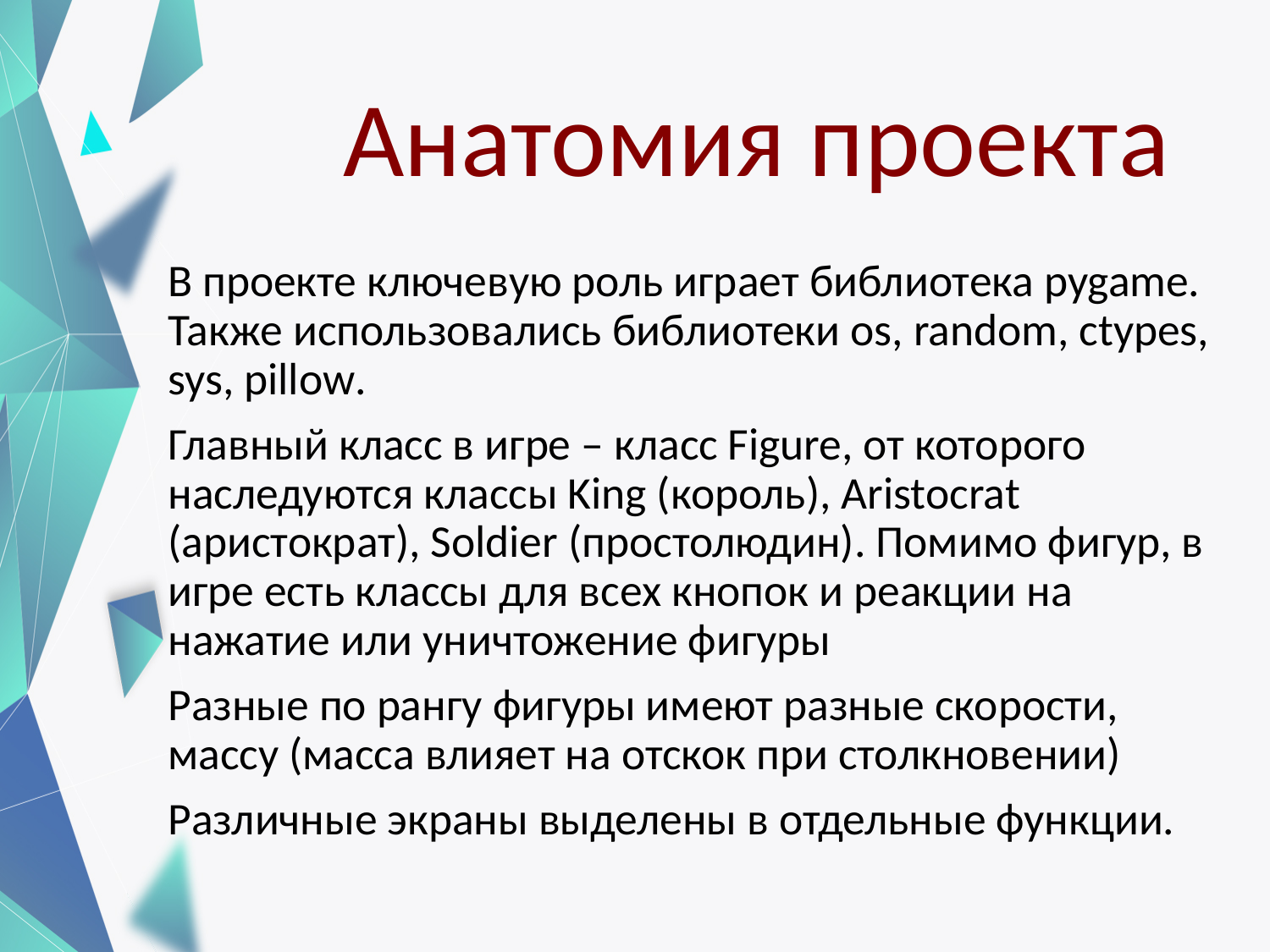

# Анатомия проекта
В проекте ключевую роль играет библиотека pygame. Также использовались библиотеки os, random, ctypes, sys, pillow.
Главный класс в игре – класс Figure, от которого наследуются классы King (король), Aristocrat (аристократ), Soldier (простолюдин). Помимо фигур, в игре есть классы для всех кнопок и реакции на нажатие или уничтожение фигуры
Разные по рангу фигуры имеют разные скорости, массу (масса влияет на отскок при столкновении)
Различные экраны выделены в отдельные функции.